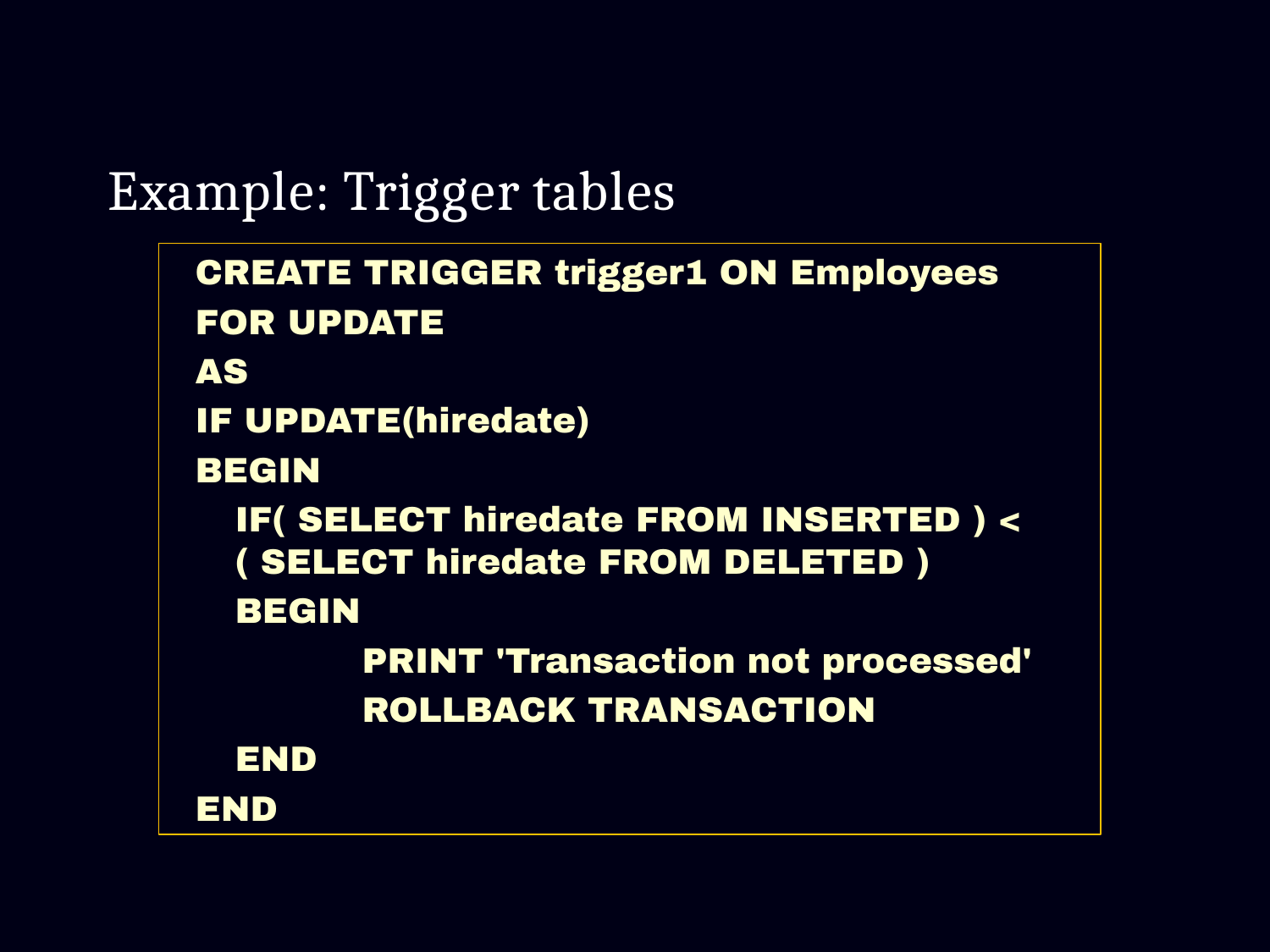

Example: Trigger tables
CREATE TRIGGER trigger1 ON Employees
FOR UPDATE
AS
IF UPDATE(hiredate)
BEGIN
	IF( SELECT hiredate FROM INSERTED ) < ( SELECT hiredate FROM DELETED )
	BEGIN
		PRINT 'Transaction not processed'
		ROLLBACK TRANSACTION
	END
END